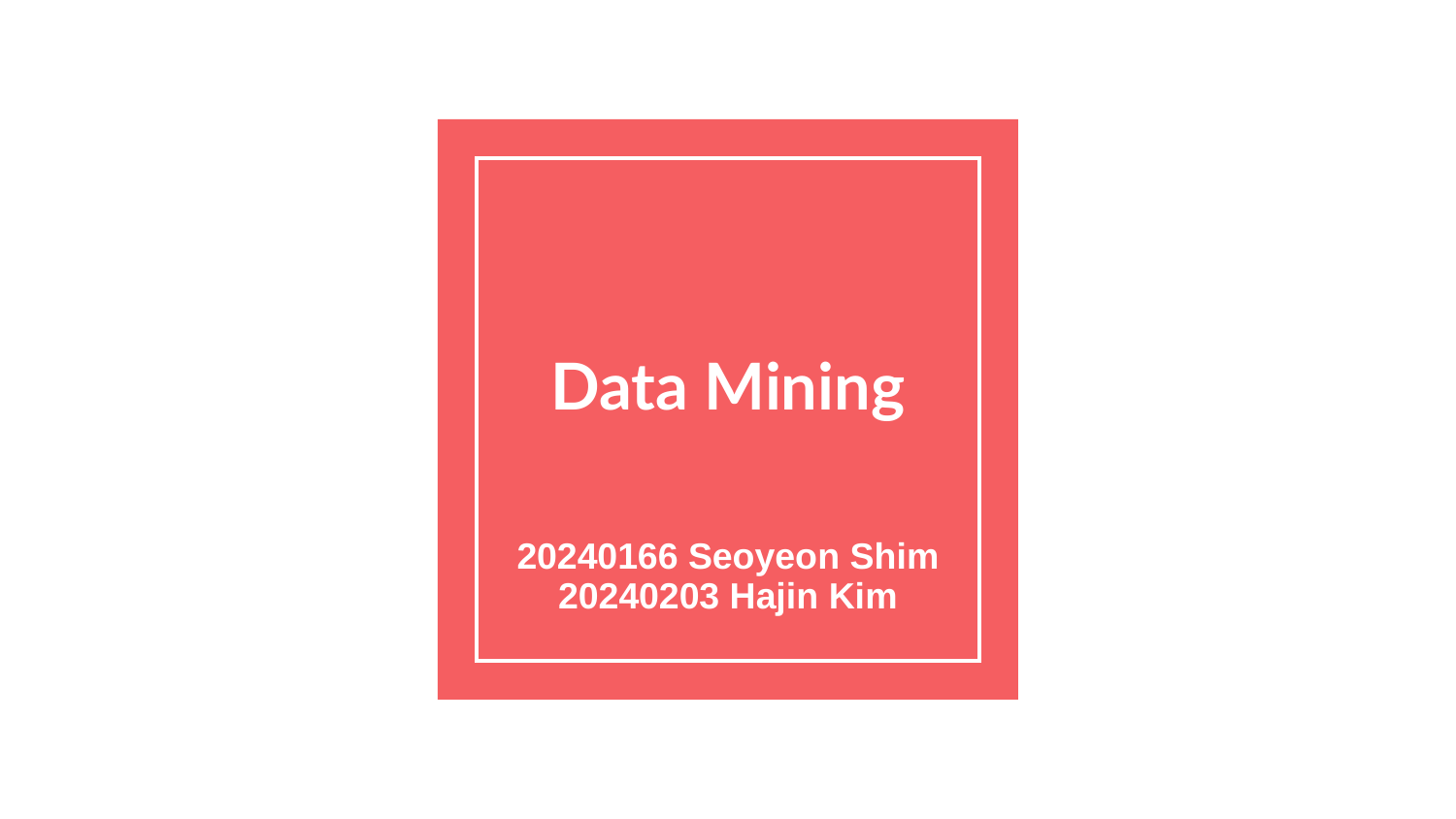

# Data Mining
20240166 Seoyeon Shim
20240203 Hajin Kim